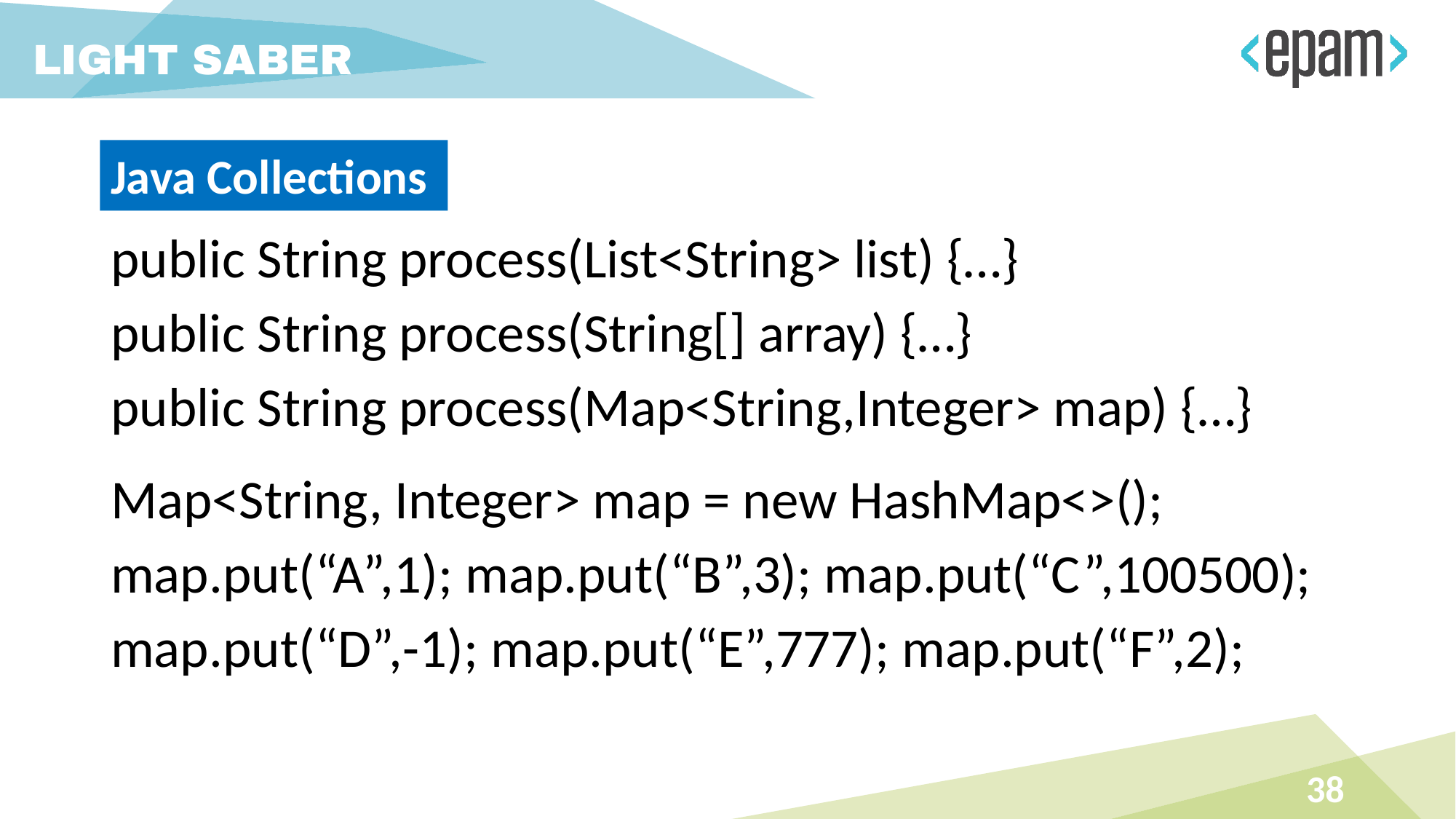

LIGHT SABER
Java Collections
public String process(List<String> list) {…}
public String process(String[] array) {…}
public String process(Map<String,Integer> map) {…}

Map<String, Integer> map = new HashMap<>();
map.put(“A”,1); map.put(“B”,3); map.put(“C”,100500);
map.put(“D”,-1); map.put(“E”,777); map.put(“F”,2);
38